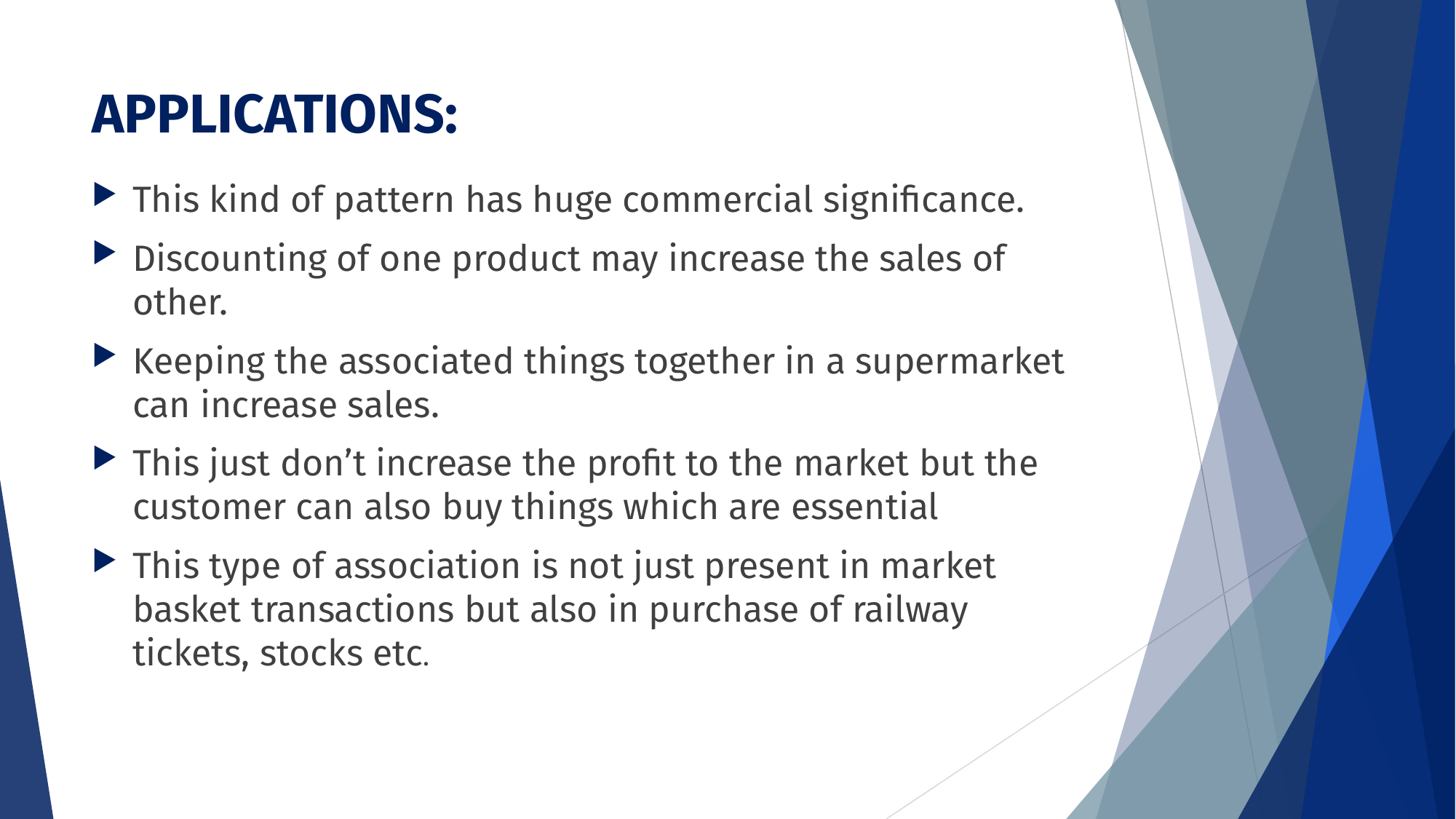

# APPLICATIONS:
This kind of pattern has huge commercial significance.
Discounting of one product may increase the sales of other.
Keeping the associated things together in a supermarket can increase sales.
This just don’t increase the profit to the market but the customer can also buy things which are essential
This type of association is not just present in market basket transactions but also in purchase of railway tickets, stocks etc.